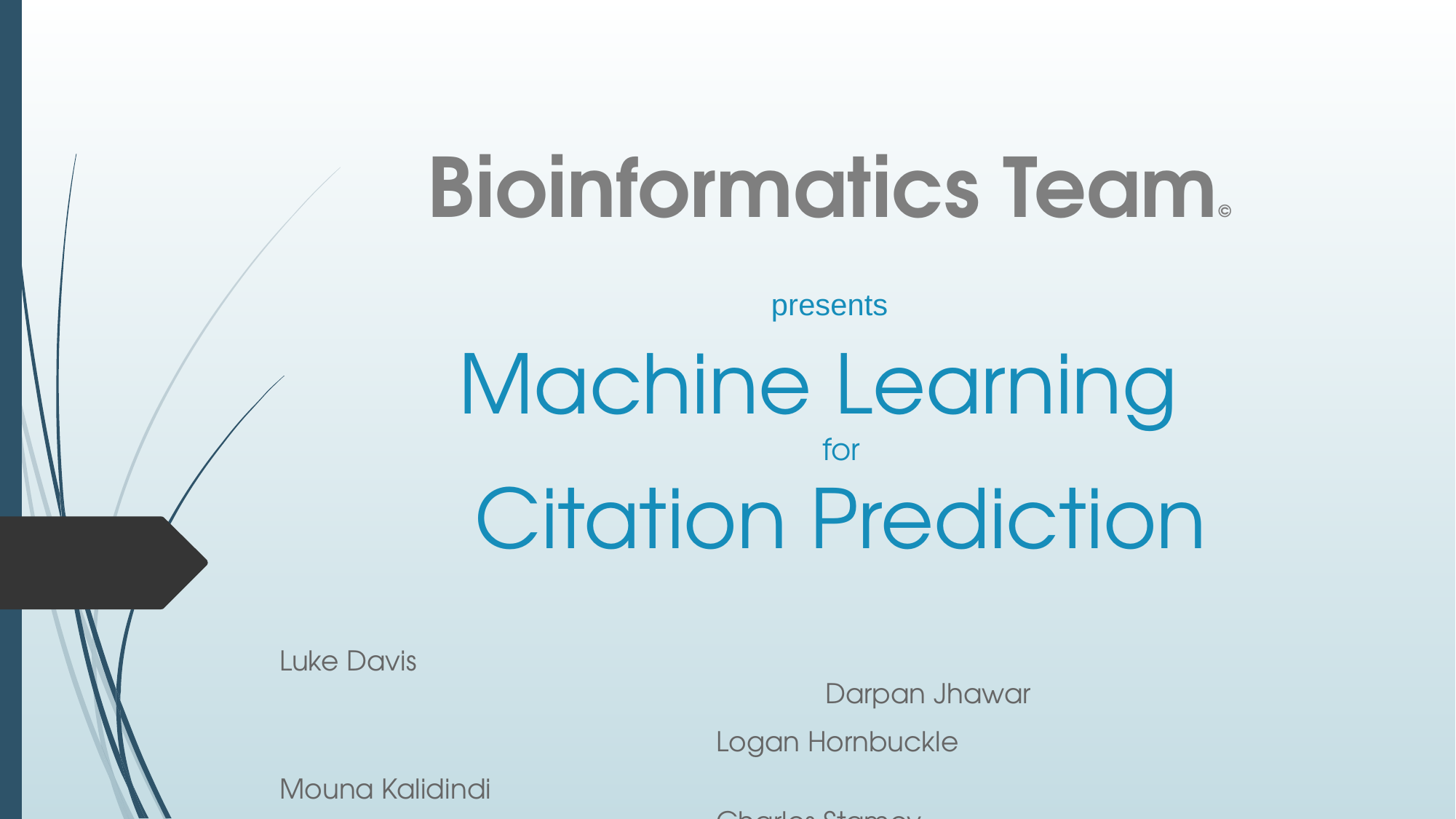

# Bioinformatics Team© presents Machine Learning for Citation Prediction

Luke Davis 														Darpan Jhawar
Logan Hornbuckle
Mouna Kalidindi 												Charles Stamey